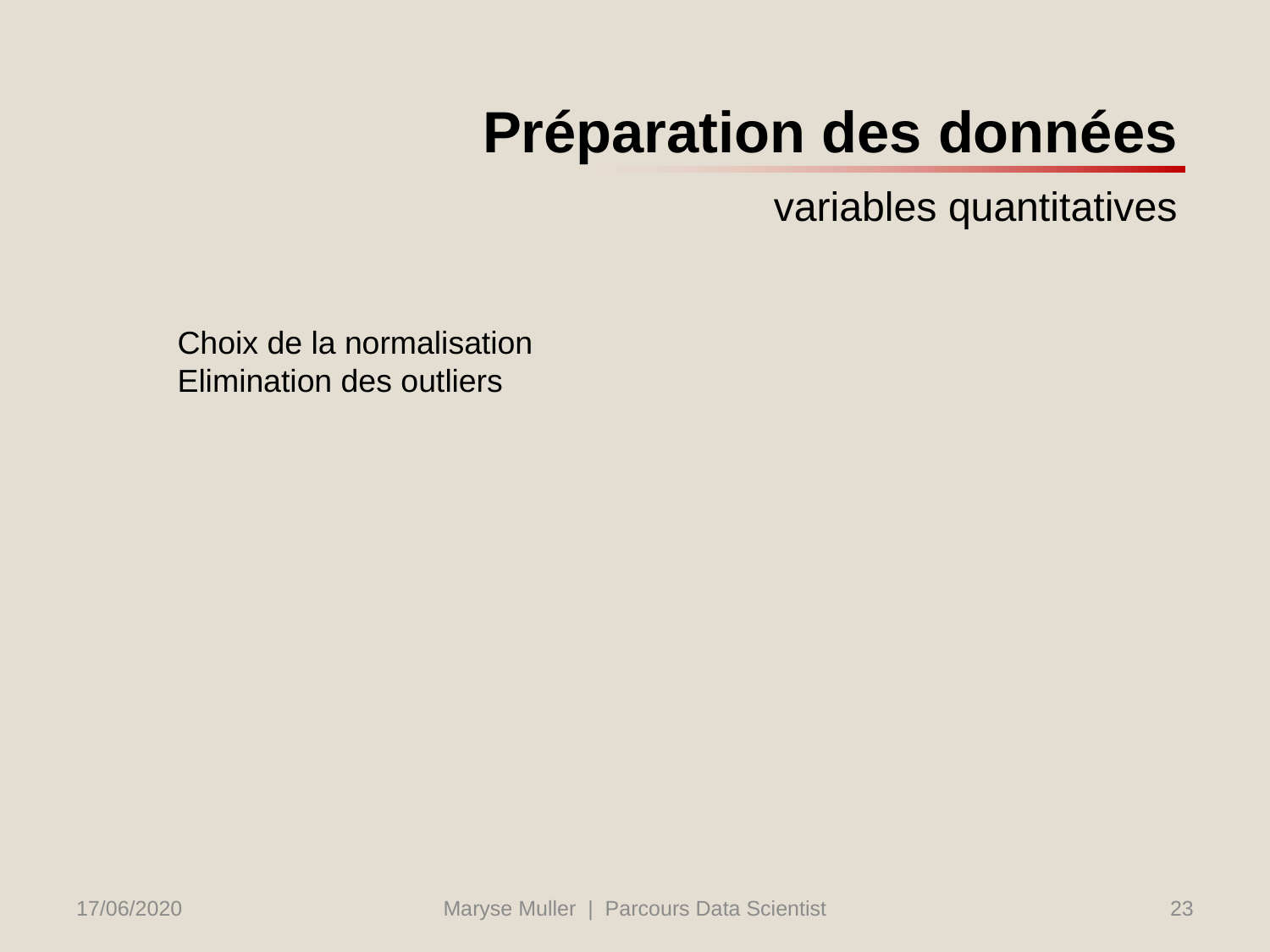

# Préparation des données variables quantitatives

Choix de la normalisation
Elimination des outliers
17/06/2020
Maryse Muller  |  Parcours Data Scientist
23